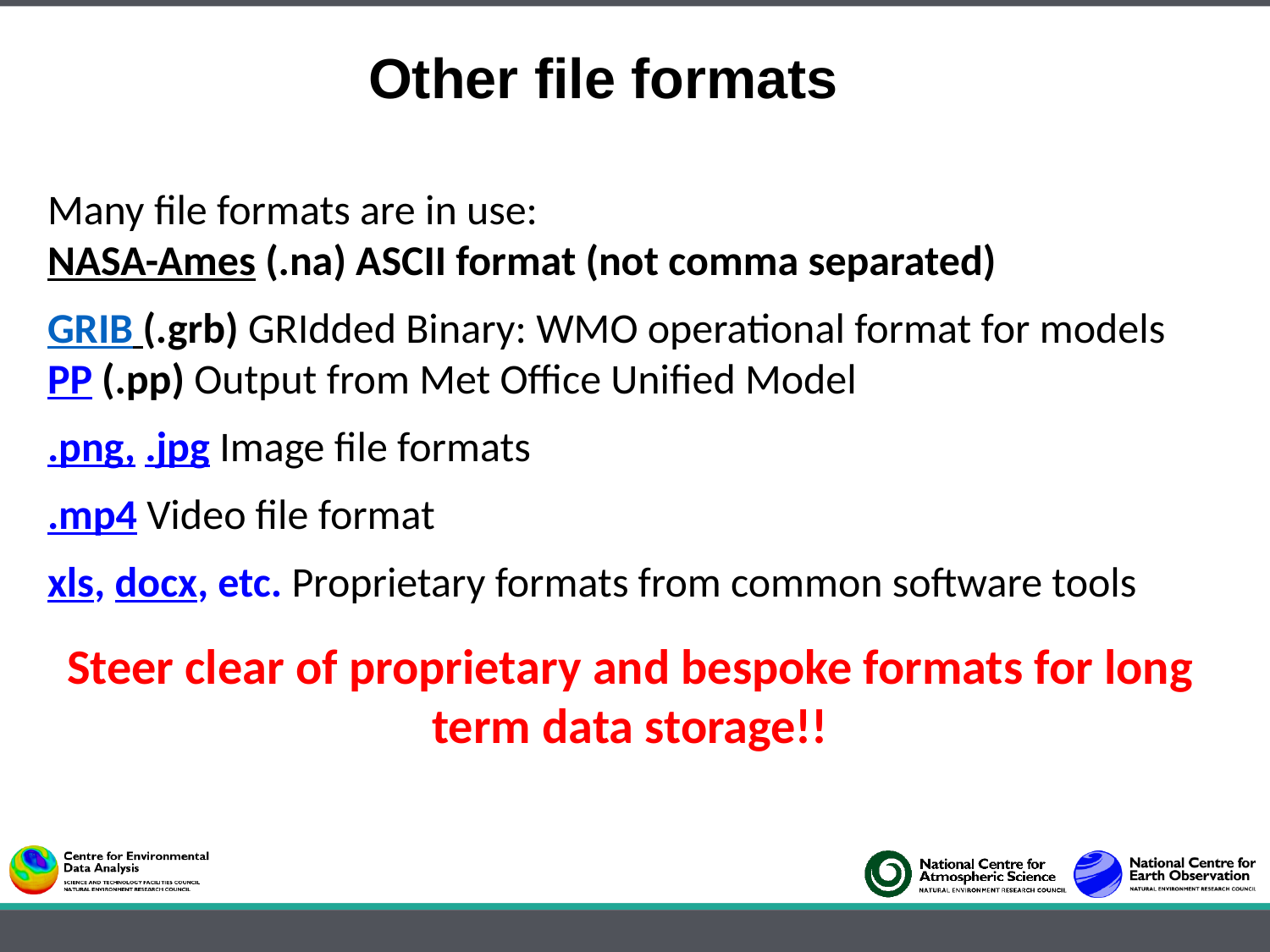

Other file formats
Many file formats are in use:
NASA-Ames (.na) ASCII format (not comma separated)

GRIB (.grb) GRIdded Binary: WMO operational format for models
PP (.pp) Output from Met Office Unified Model

.png, .jpg Image file formats

.mp4 Video file format

xls, docx, etc. Proprietary formats from common software tools

Steer clear of proprietary and bespoke formats for long term data storage!!